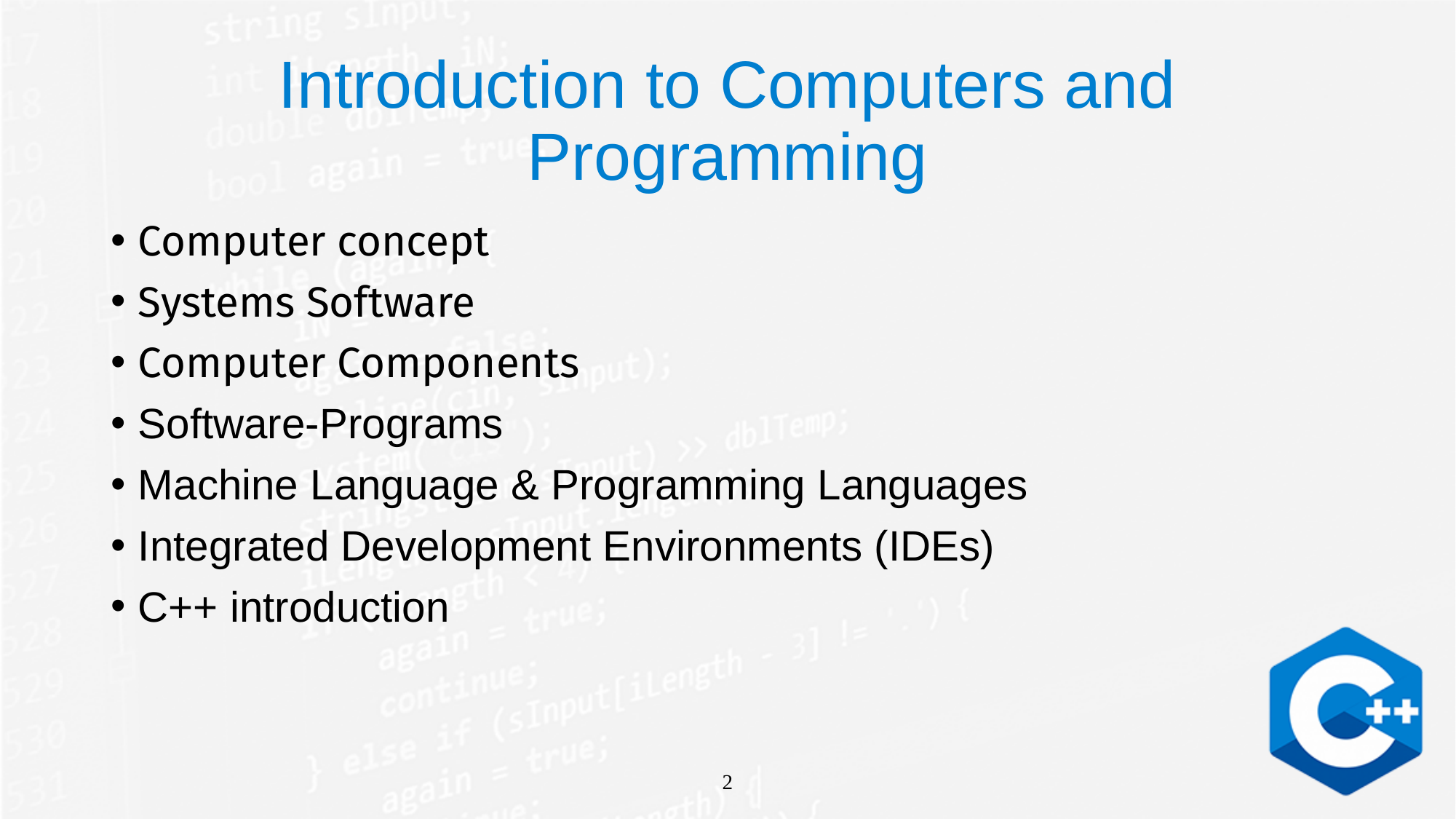

# Introduction to Computers and Programming
Computer concept
Systems Software
Computer Components
Software-Programs
Machine Language & Programming Languages
Integrated Development Environments (IDEs)
C++ introduction
2